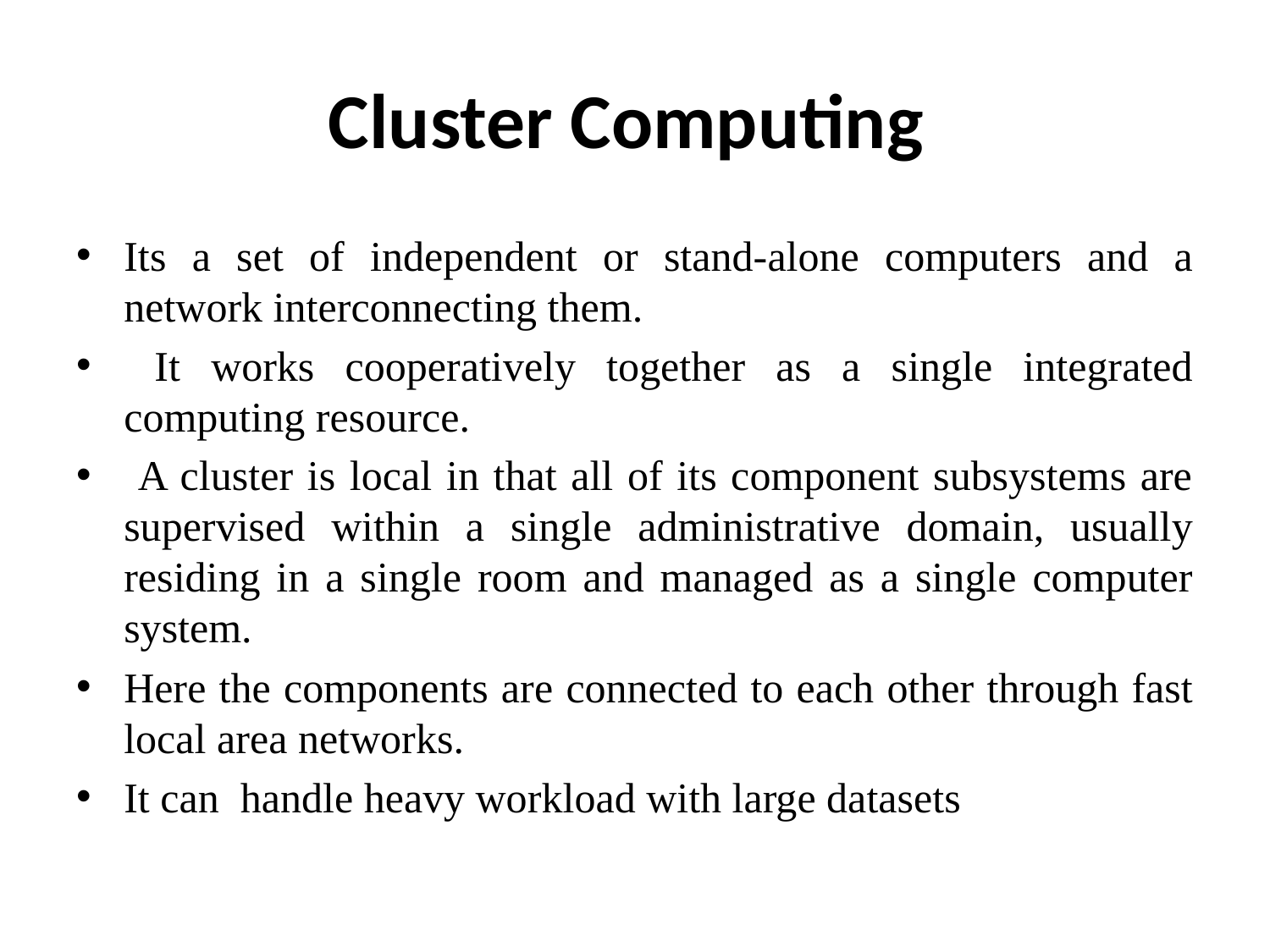

# Cluster Computing
Its a set of independent or stand-alone computers and a network interconnecting them.
 It works cooperatively together as a single integrated computing resource.
 A cluster is local in that all of its component subsystems are supervised within a single administrative domain, usually residing in a single room and managed as a single computer system.
Here the components are connected to each other through fast local area networks.
It can  handle heavy workload with large datasets